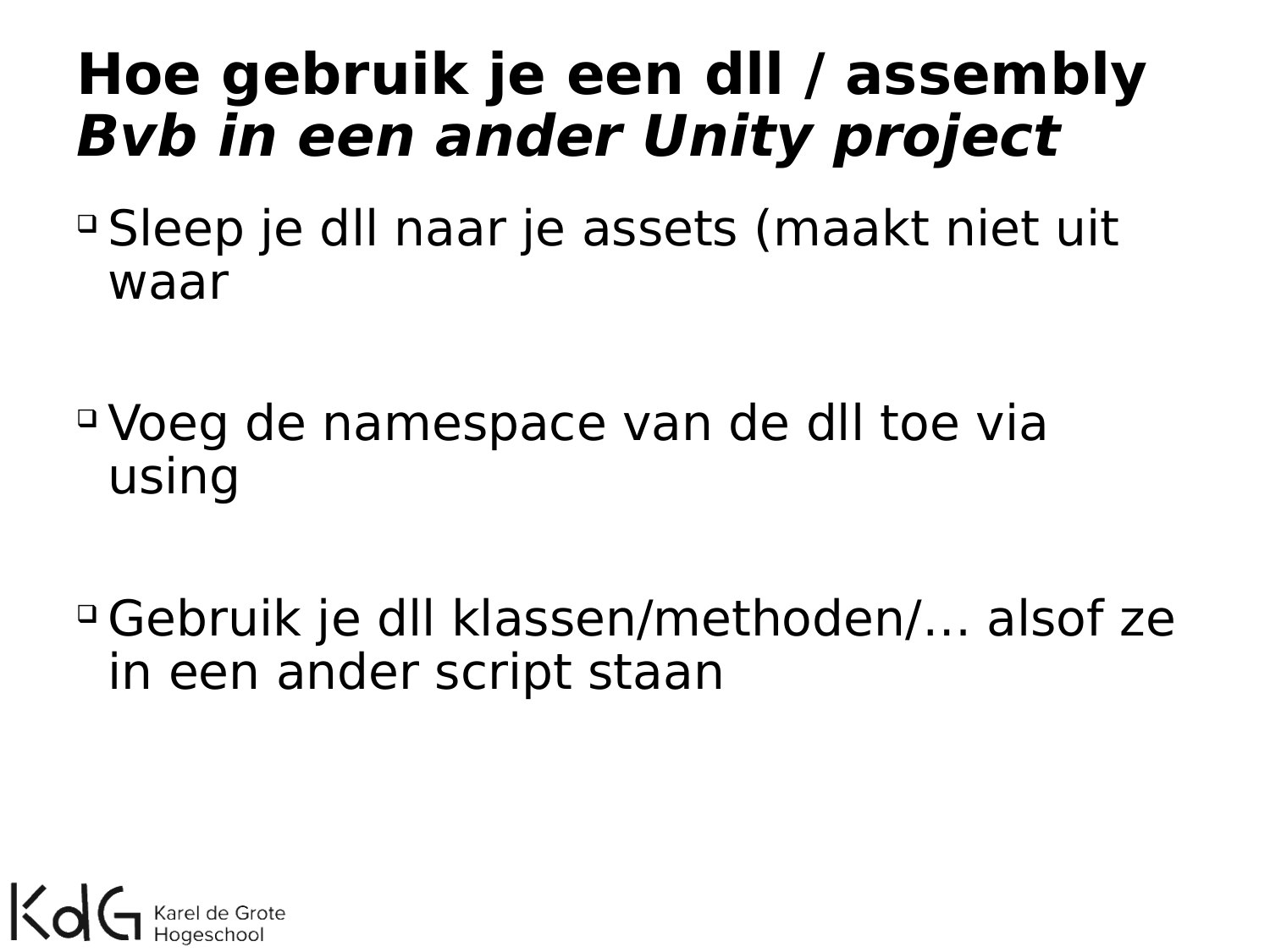

# Hoe gebruik je een dll / assembly Bvb in een ander Unity project
Sleep je dll naar je assets (maakt niet uit waar

Voeg de namespace van de dll toe via using

Gebruik je dll klassen/methoden/… alsof ze in een ander script staan